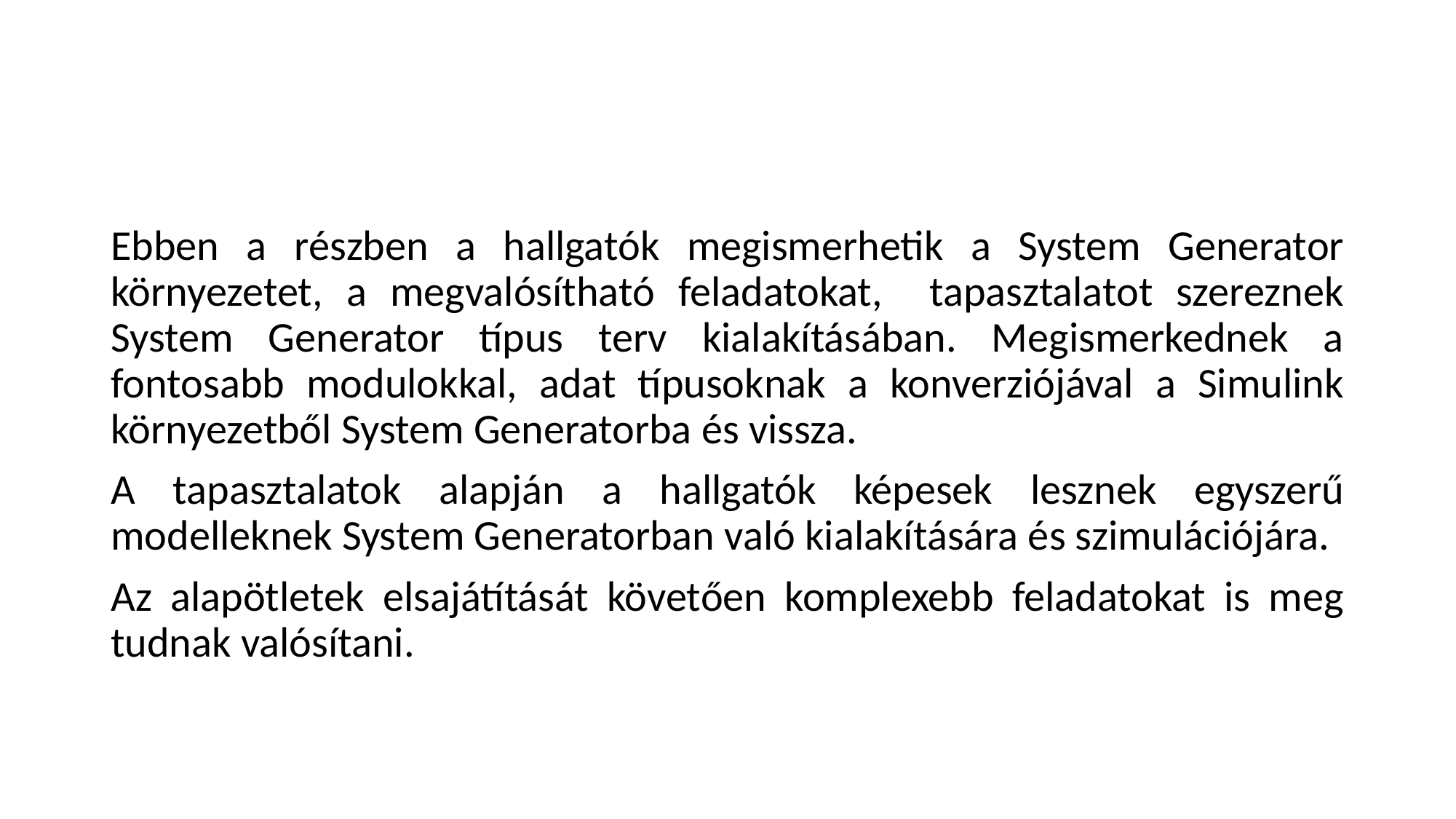

#
Ebben a részben a hallgatók megismerhetik a System Generator környezetet, a megvalósítható feladatokat,  tapasztalatot szereznek System Generator típus terv kialakításában. Megismerkednek a fontosabb modulokkal, adat típusoknak a konverziójával a Simulink környezetből System Generatorba és vissza.
A tapasztalatok alapján a hallgatók képesek lesznek egyszerű modelleknek System Generatorban való kialakítására és szimulációjára.
Az alapötletek elsajátítását követően komplexebb feladatokat is meg tudnak valósítani.